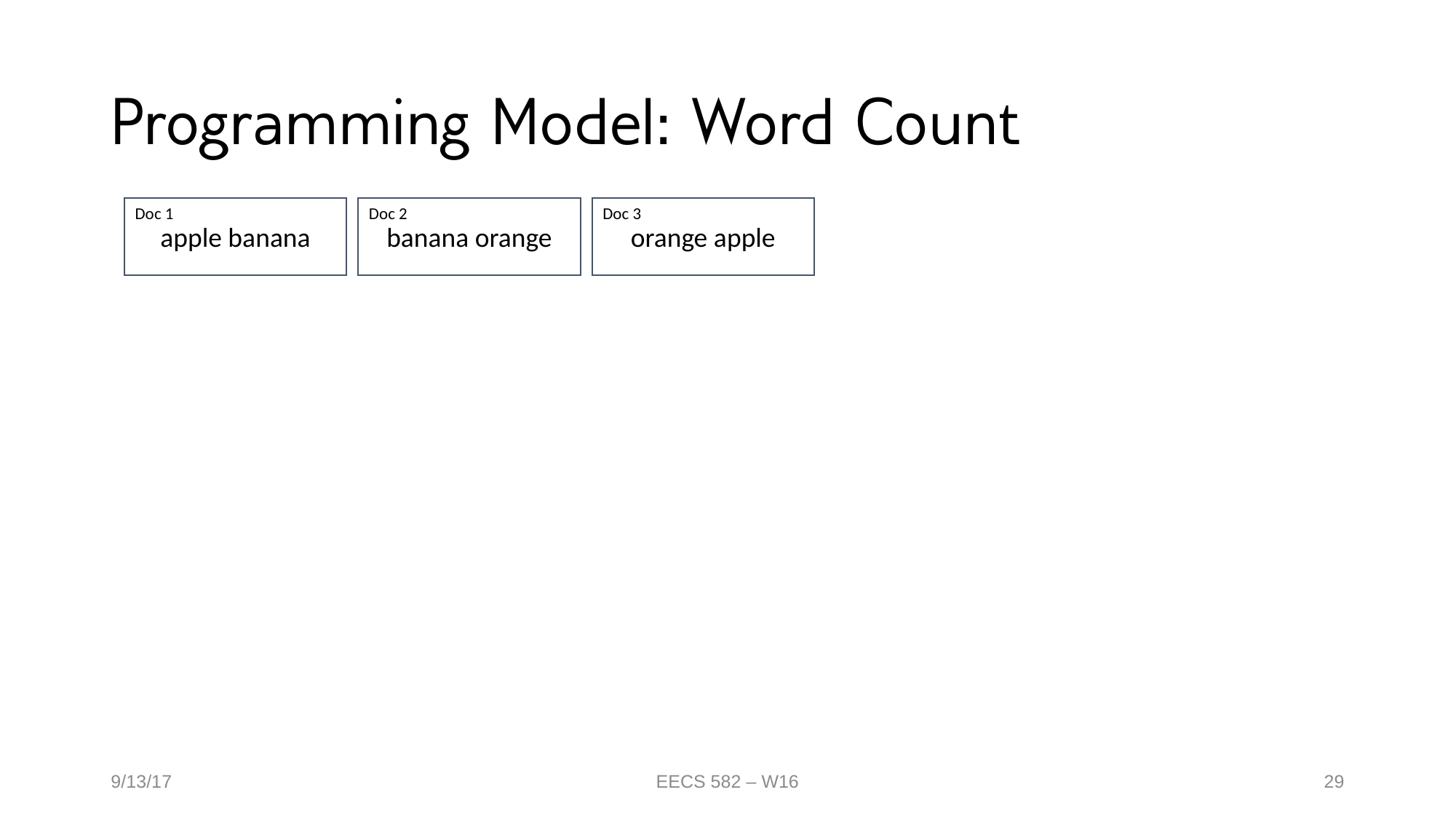

# Programming Model: Word Count
apple banana
Doc 1
banana orange
Doc 2
orange apple
Doc 3
9/13/17
EECS 582 – W16
29